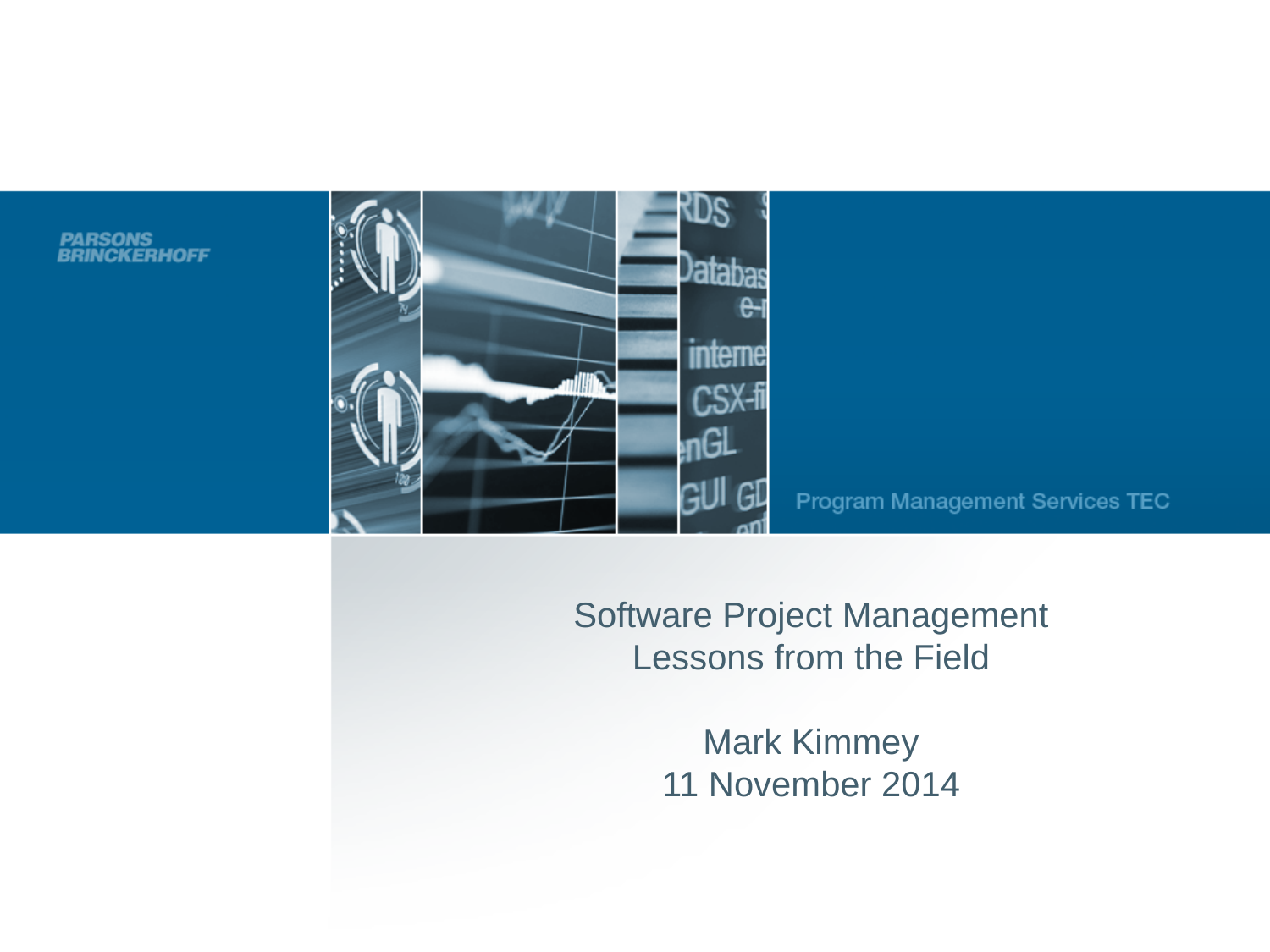

Software Project Management
Lessons from the Field

Mark Kimmey
11 November 2014